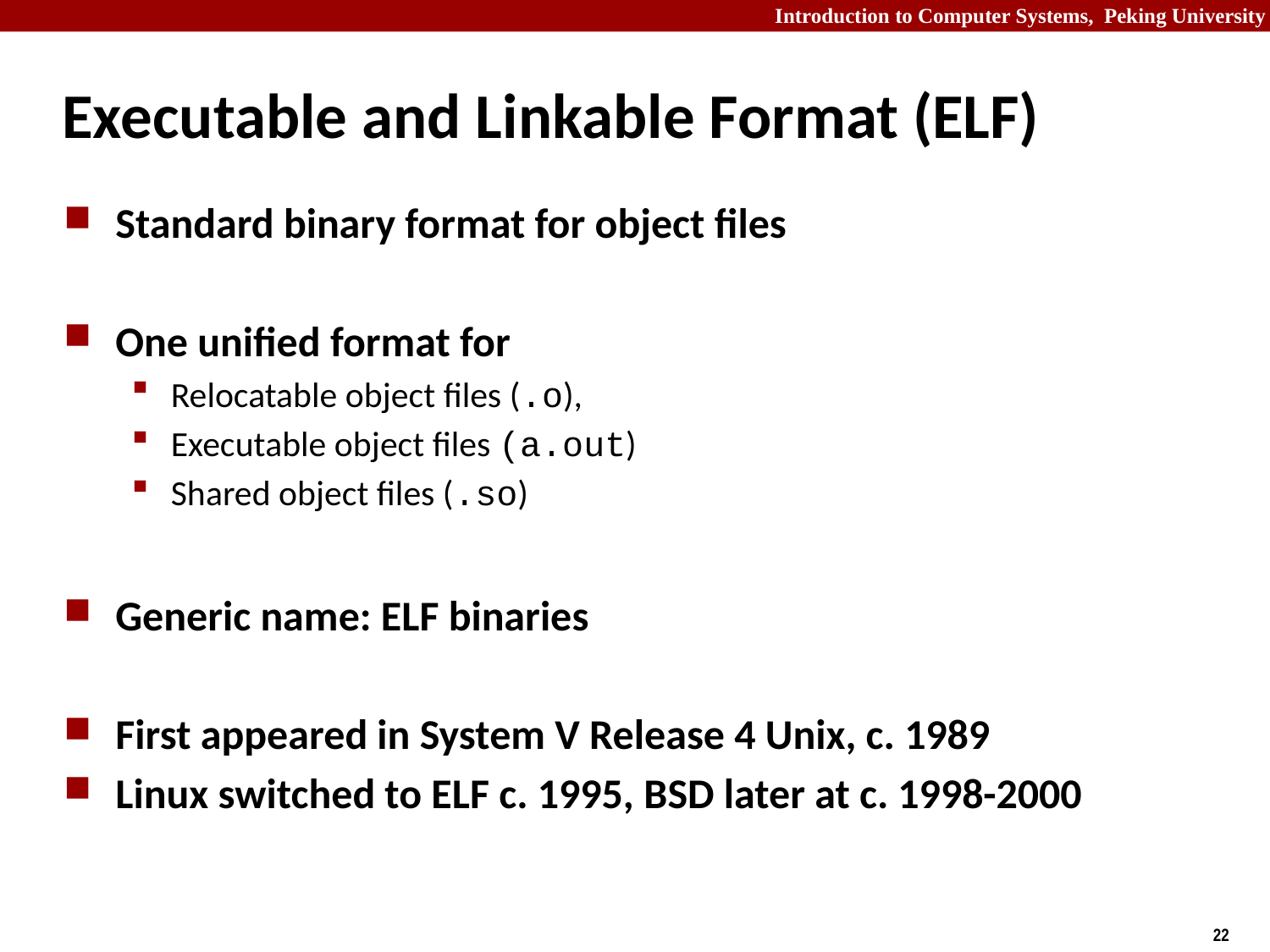

# Executable and Linkable Format (ELF)
Standard binary format for object files

One unified format for
Relocatable object files (.o),
Executable object files (a.out)
Shared object files (.so)

Generic name: ELF binaries

First appeared in System V Release 4 Unix, c. 1989
Linux switched to ELF c. 1995, BSD later at c. 1998-2000